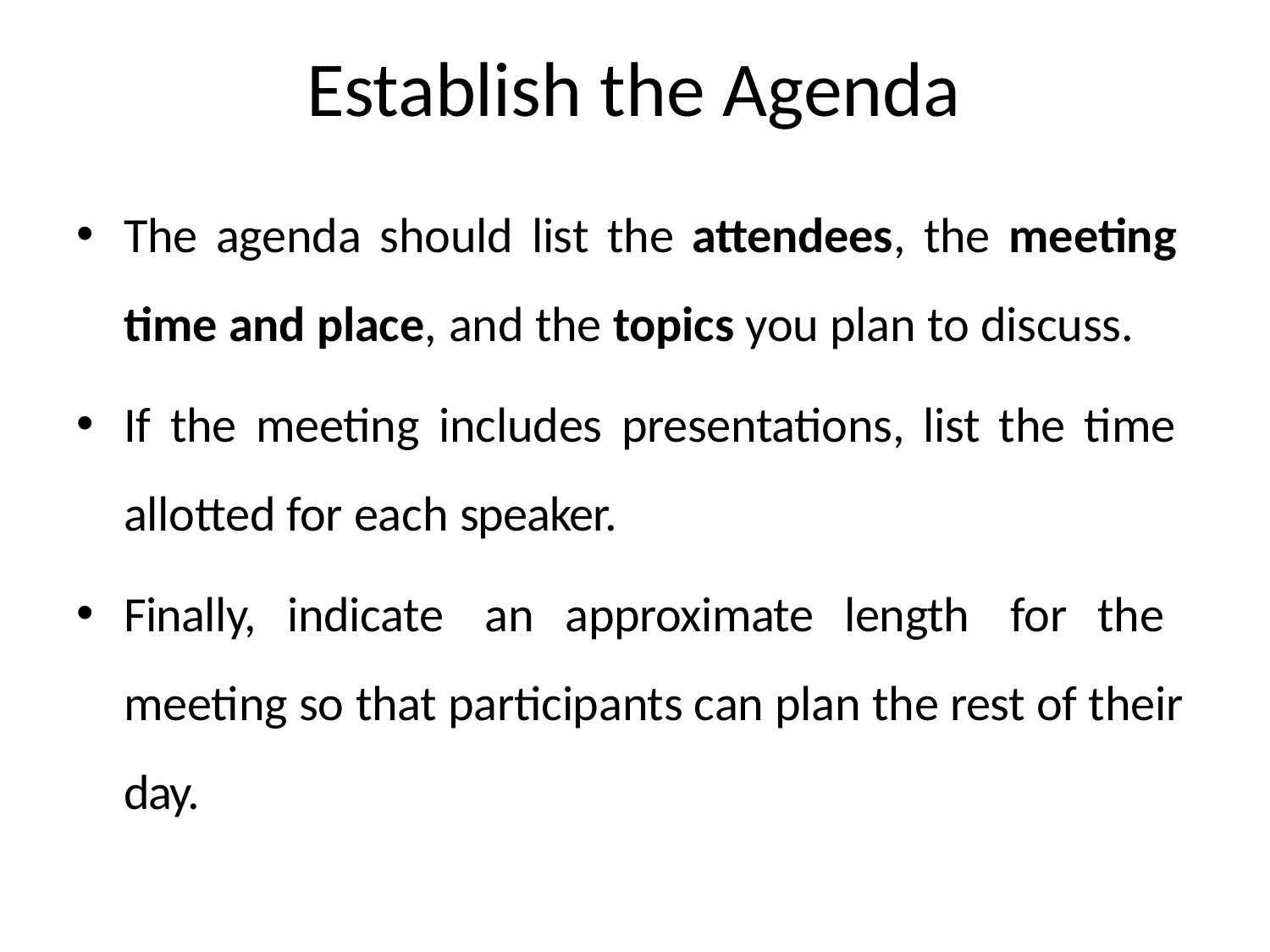

# Establish the Agenda
The agenda should list the attendees, the meeting  time and place, and the topics you plan to discuss.
If the meeting includes presentations, list the time  allotted for each speaker.
Finally, indicate an approximate length for the  meeting so that participants can plan the rest of their  day.